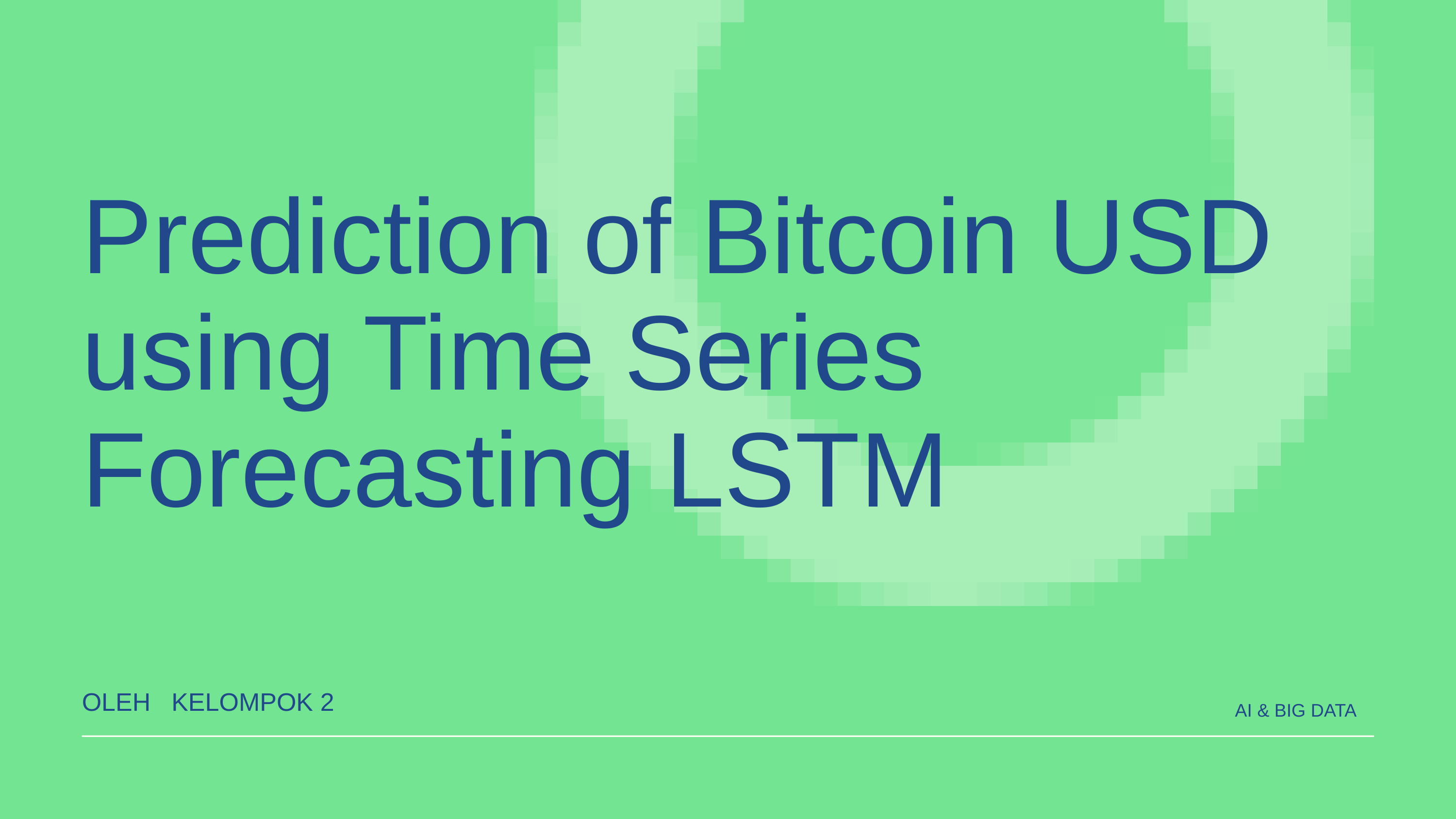

Prediction of Bitcoin USD using Time Series Forecasting LSTM
OLEH
KELOMPOK 2
AI & BIG DATA